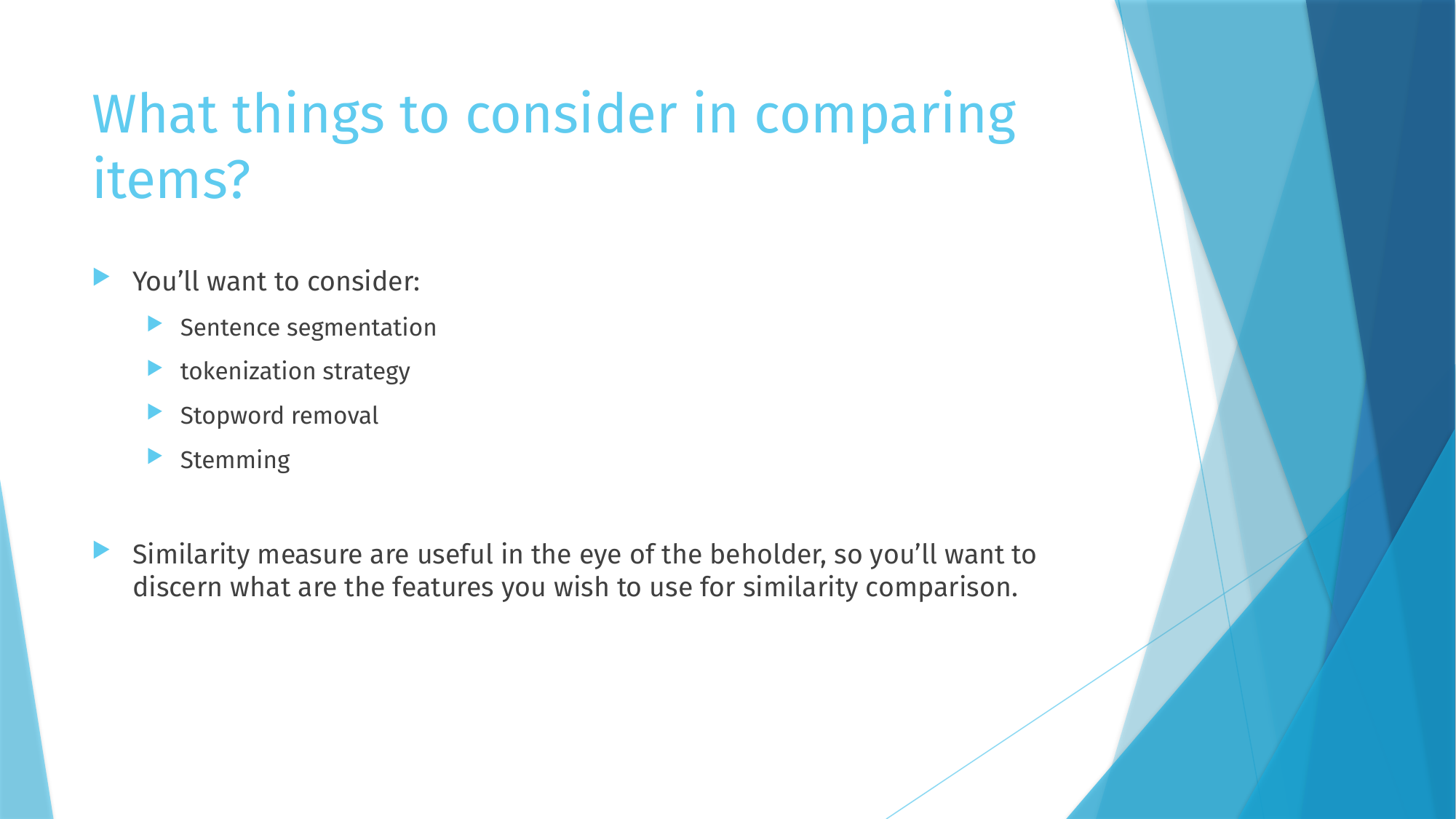

# What things to consider in comparing items?
You’ll want to consider:
Sentence segmentation
tokenization strategy
Stopword removal
Stemming

Similarity measure are useful in the eye of the beholder, so you’ll want to discern what are the features you wish to use for similarity comparison.